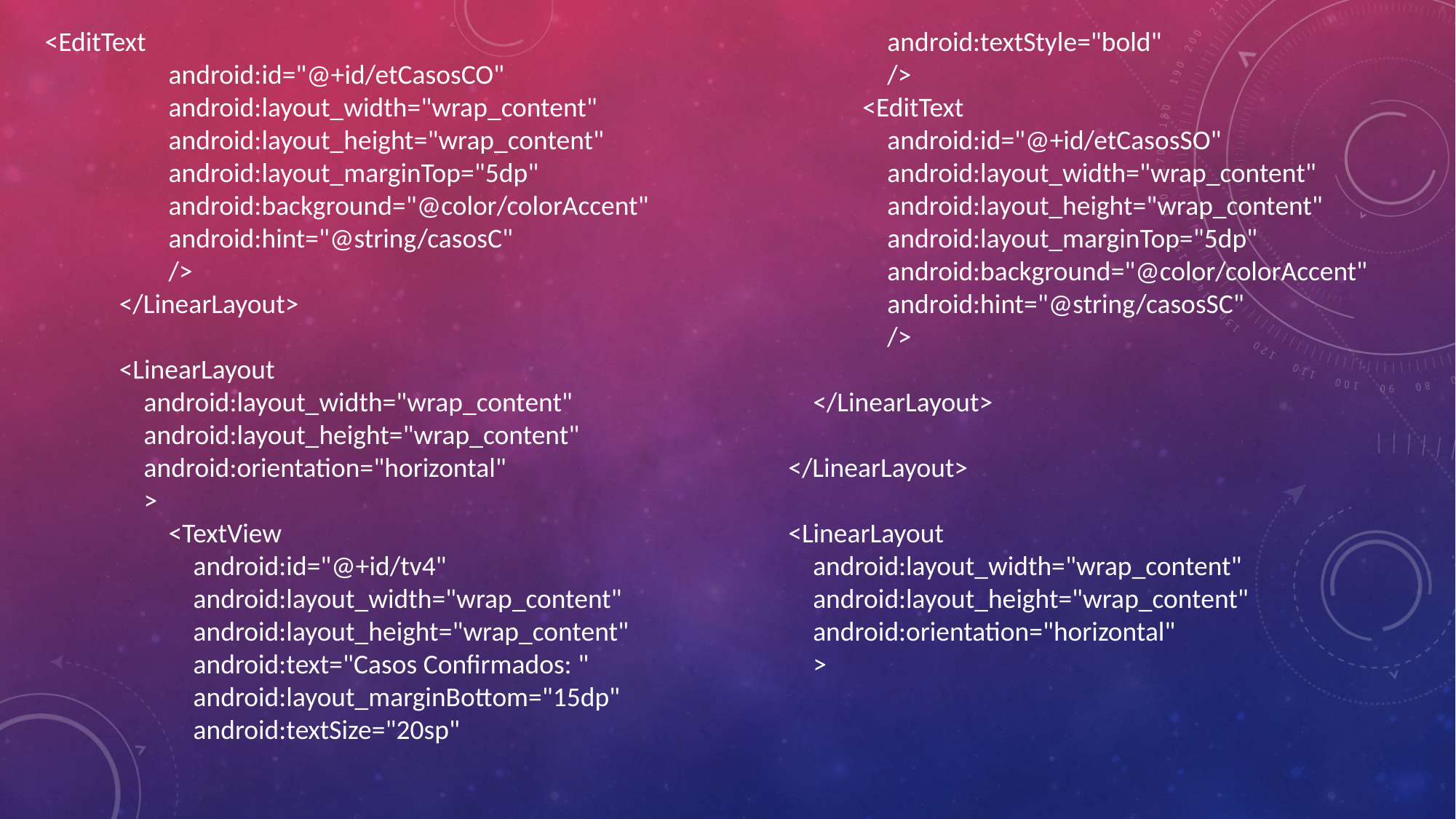

<EditText
                    android:id="@+id/etCasosCO"
                    android:layout_width="wrap_content"
                    android:layout_height="wrap_content"
                    android:layout_marginTop="5dp"
                    android:background="@color/colorAccent"
                    android:hint="@string/casosC"
                    />
            </LinearLayout>

            <LinearLayout
                android:layout_width="wrap_content"
                android:layout_height="wrap_content"
                android:orientation="horizontal"
                >
                    <TextView
                        android:id="@+id/tv4"
                        android:layout_width="wrap_content"
                        android:layout_height="wrap_content"
                        android:text="Casos Confirmados: "
                        android:layout_marginBottom="15dp"
                        android:textSize="20sp"
                        android:textStyle="bold"
                        />
                    <EditText
                        android:id="@+id/etCasosSO"
                        android:layout_width="wrap_content"
                        android:layout_height="wrap_content"
                        android:layout_marginTop="5dp"
                        android:background="@color/colorAccent"
                        android:hint="@string/casosSC"
                        />

            </LinearLayout>

        </LinearLayout>

        <LinearLayout
            android:layout_width="wrap_content"
            android:layout_height="wrap_content"
            android:orientation="horizontal"
            >